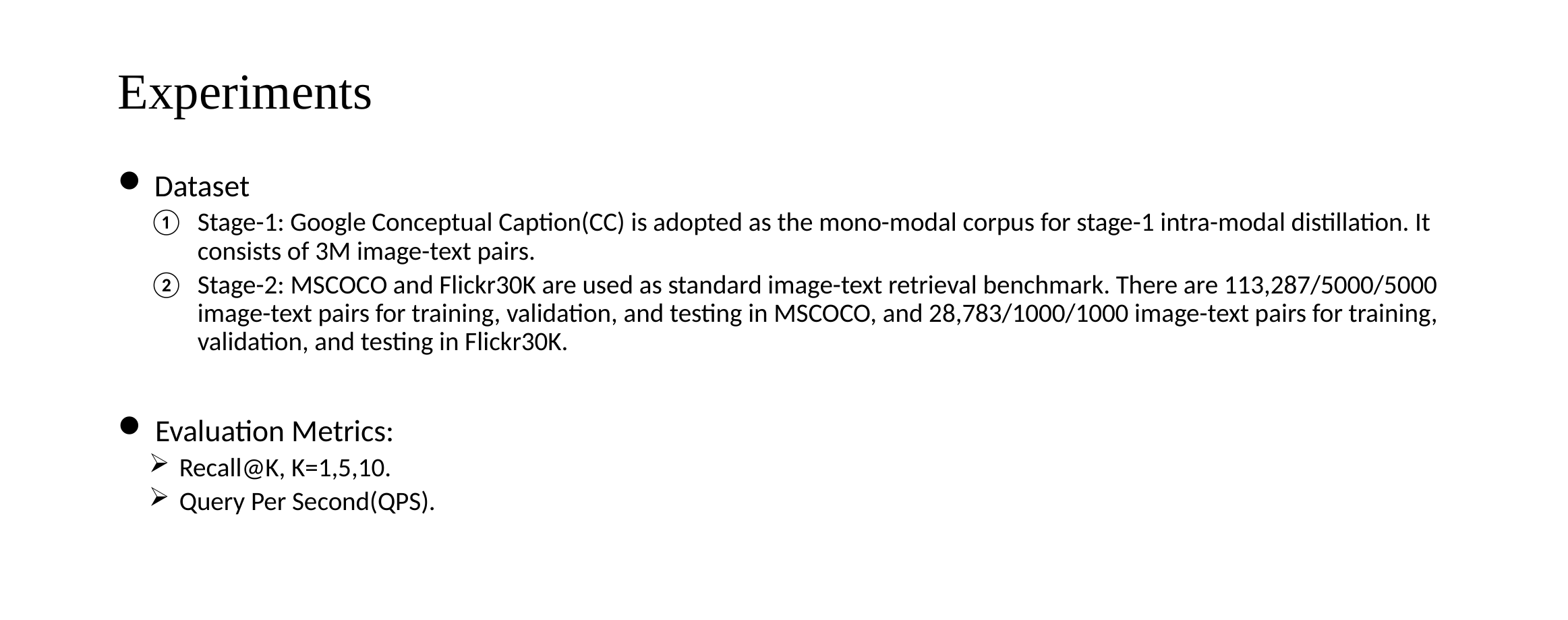

# Experiments
 Dataset
Stage-1: Google Conceptual Caption(CC) is adopted as the mono-modal corpus for stage-1 intra-modal distillation. It consists of 3M image-text pairs.
Stage-2: MSCOCO and Flickr30K are used as standard image-text retrieval benchmark. There are 113,287/5000/5000 image-text pairs for training, validation, and testing in MSCOCO, and 28,783/1000/1000 image-text pairs for training, validation, and testing in Flickr30K.

 Evaluation Metrics:
Recall@K, K=1,5,10.
Query Per Second(QPS).